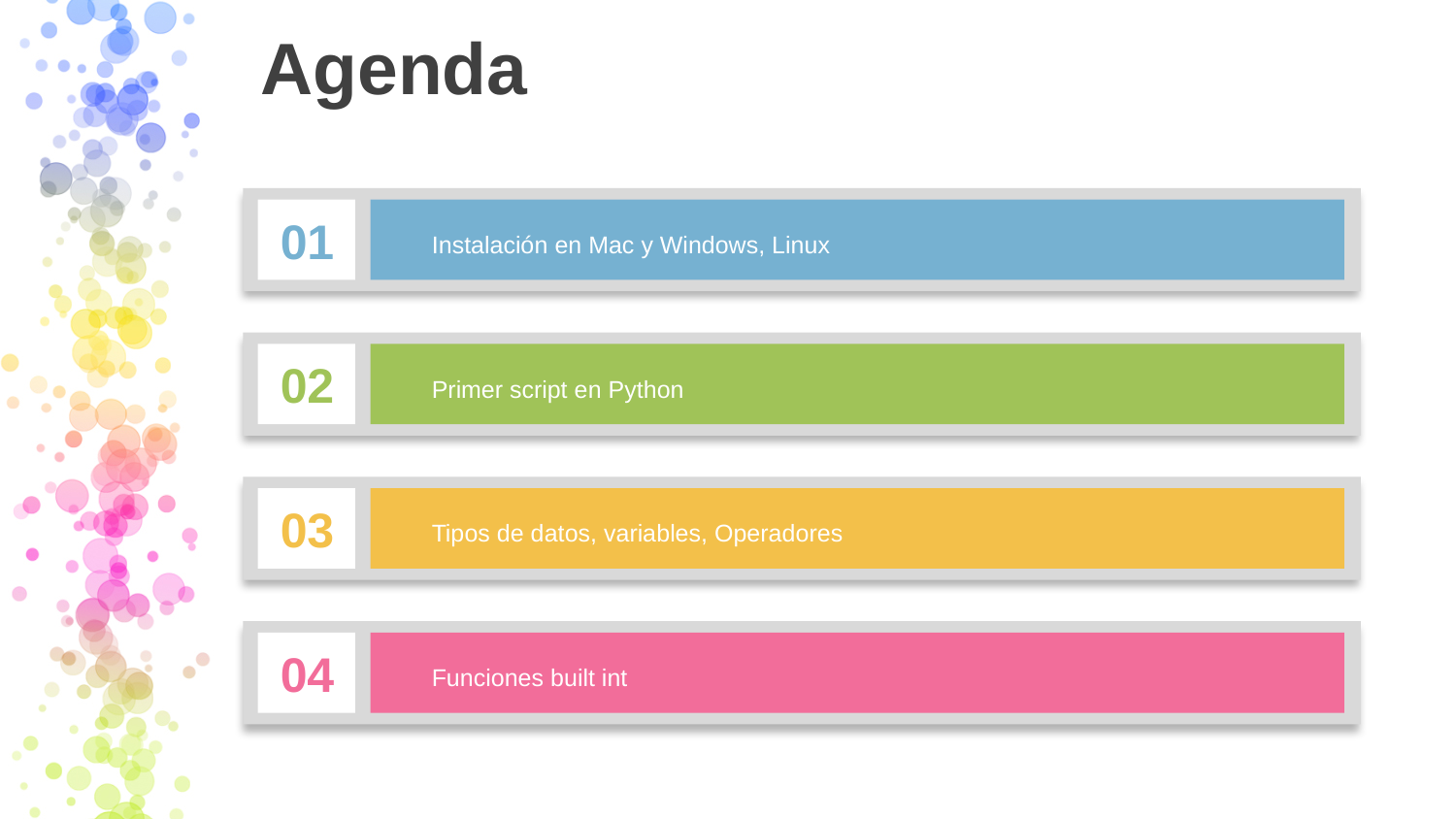

# Agenda

01
Instalación en Mac y Windows, Linux

02
Primer script en Python

03
Tipos de datos, variables, Operadores

04
Funciones built int